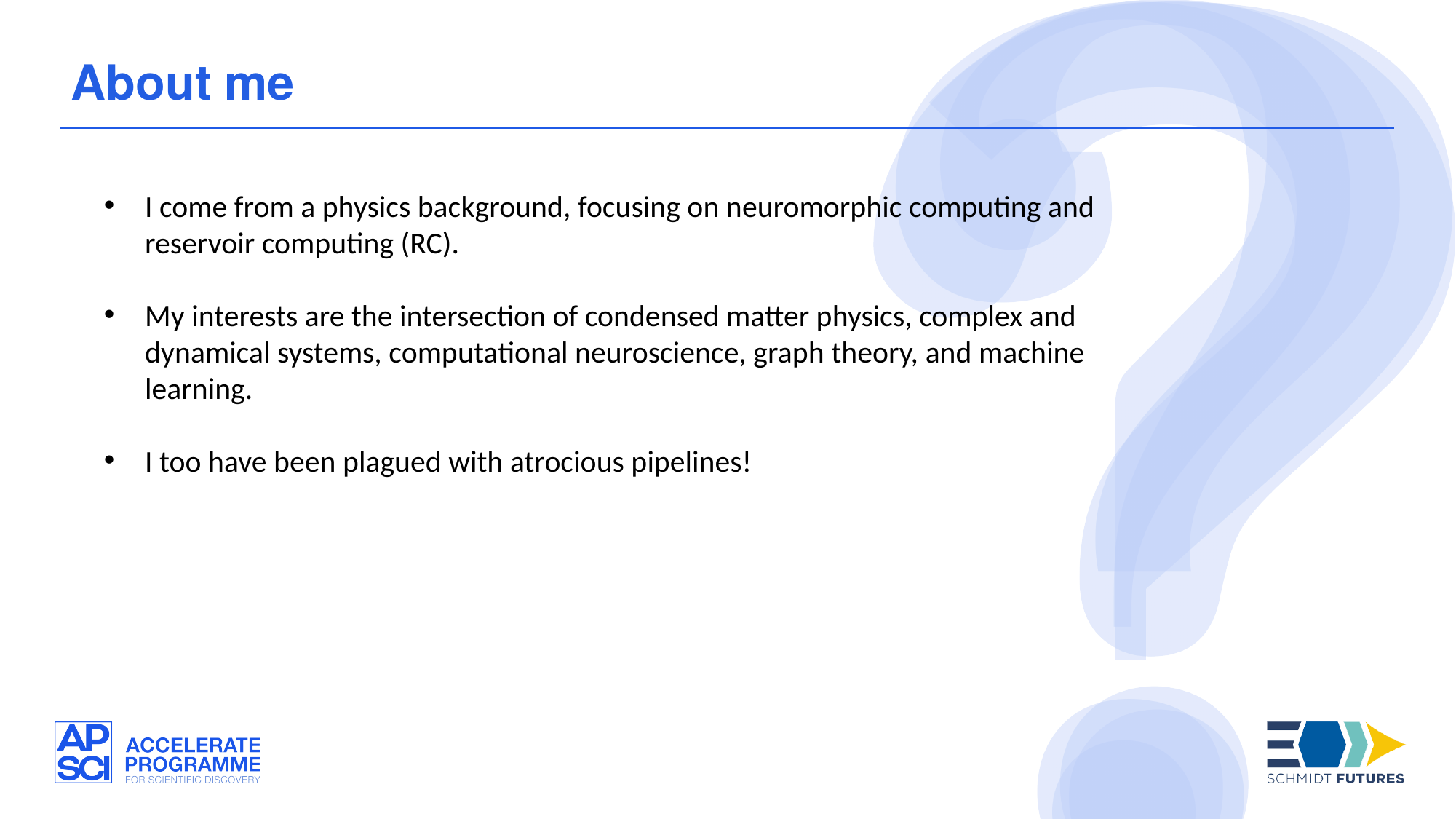

About me

I come from a physics background, focusing on neuromorphic computing and reservoir computing (RC).

My interests are the intersection of condensed matter physics, complex and dynamical systems, computational neuroscience, graph theory, and machine learning.

I too have been plagued with atrocious pipelines!